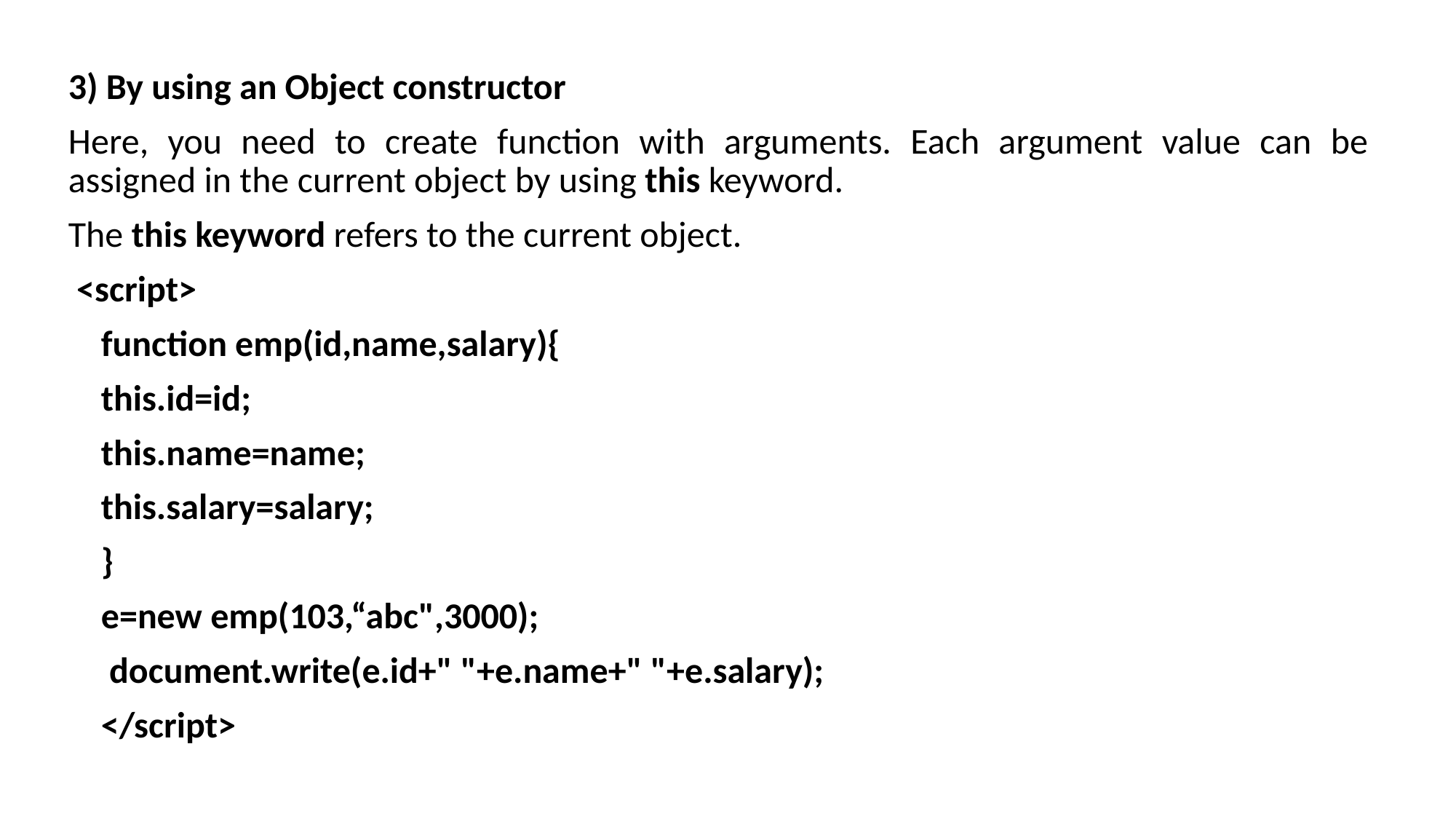

3) By using an Object constructor
Here, you need to create function with arguments. Each argument value can be assigned in the current object by using this keyword.
The this keyword refers to the current object.
 <script>
    function emp(id,name,salary){
    this.id=id;
    this.name=name;
    this.salary=salary;
    }
    e=new emp(103,“abc",3000);
     document.write(e.id+" "+e.name+" "+e.salary);
    </script>